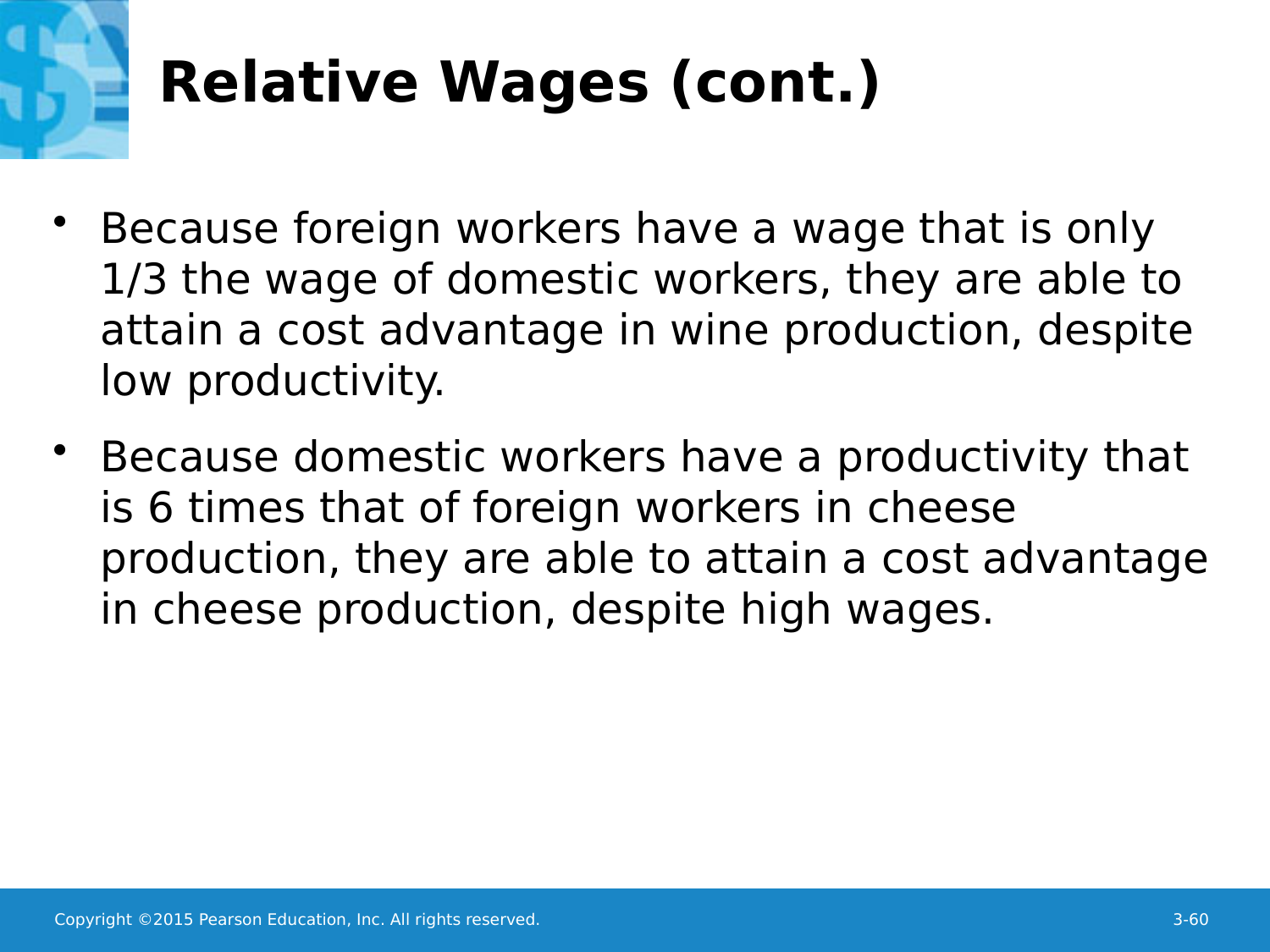

# Relative Wages (cont.)
Because foreign workers have a wage that is only 1/3 the wage of domestic workers, they are able to attain a cost advantage in wine production, despite low productivity.
Because domestic workers have a productivity that is 6 times that of foreign workers in cheese production, they are able to attain a cost advantage in cheese production, despite high wages.